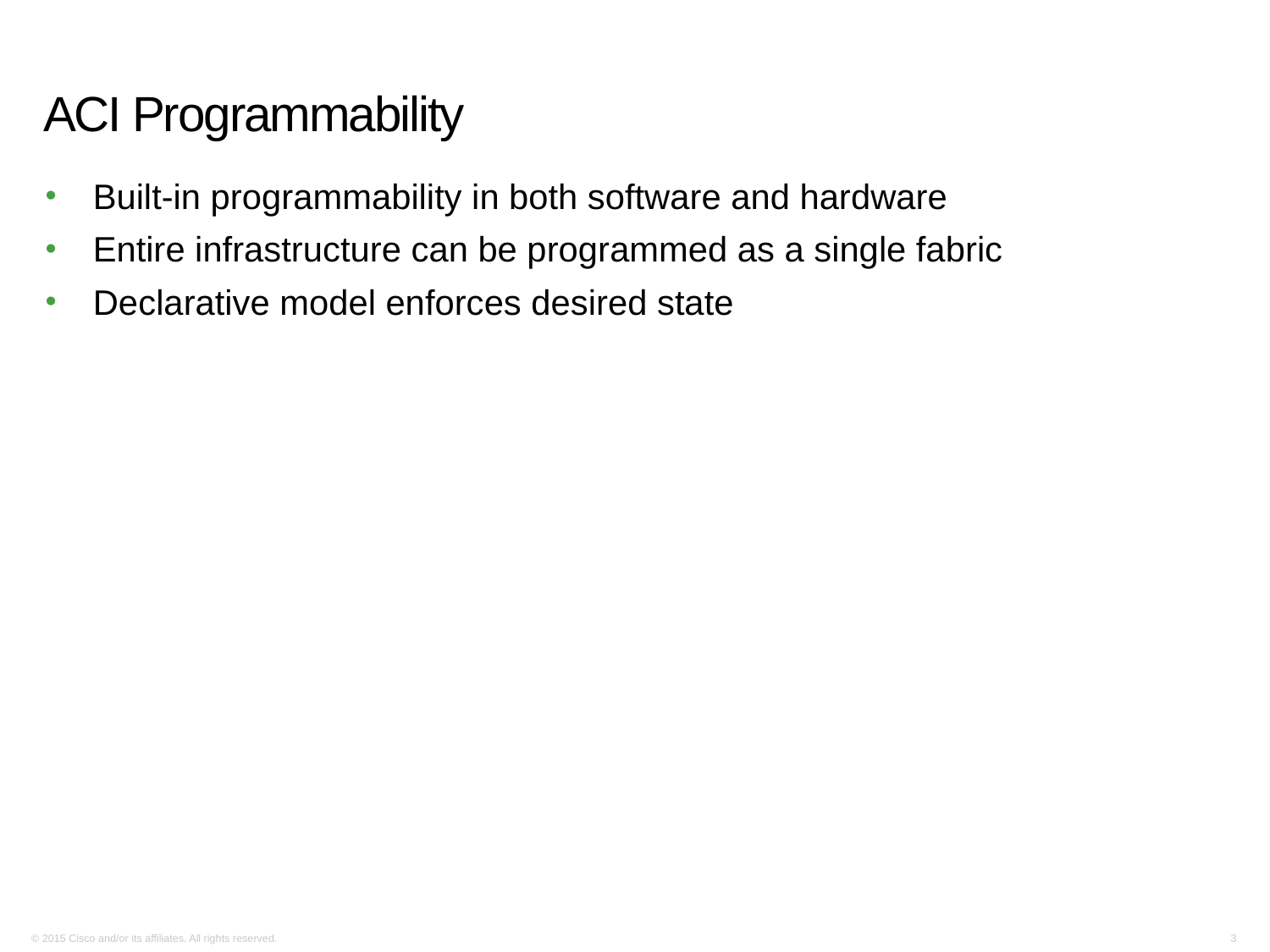

# ACI Programmability

Built-in programmability in both software and hardware
Entire infrastructure can be programmed as a single fabric
Declarative model enforces desired state
© 2015 Cisco and/or its affiliates. All rights reserved.
3